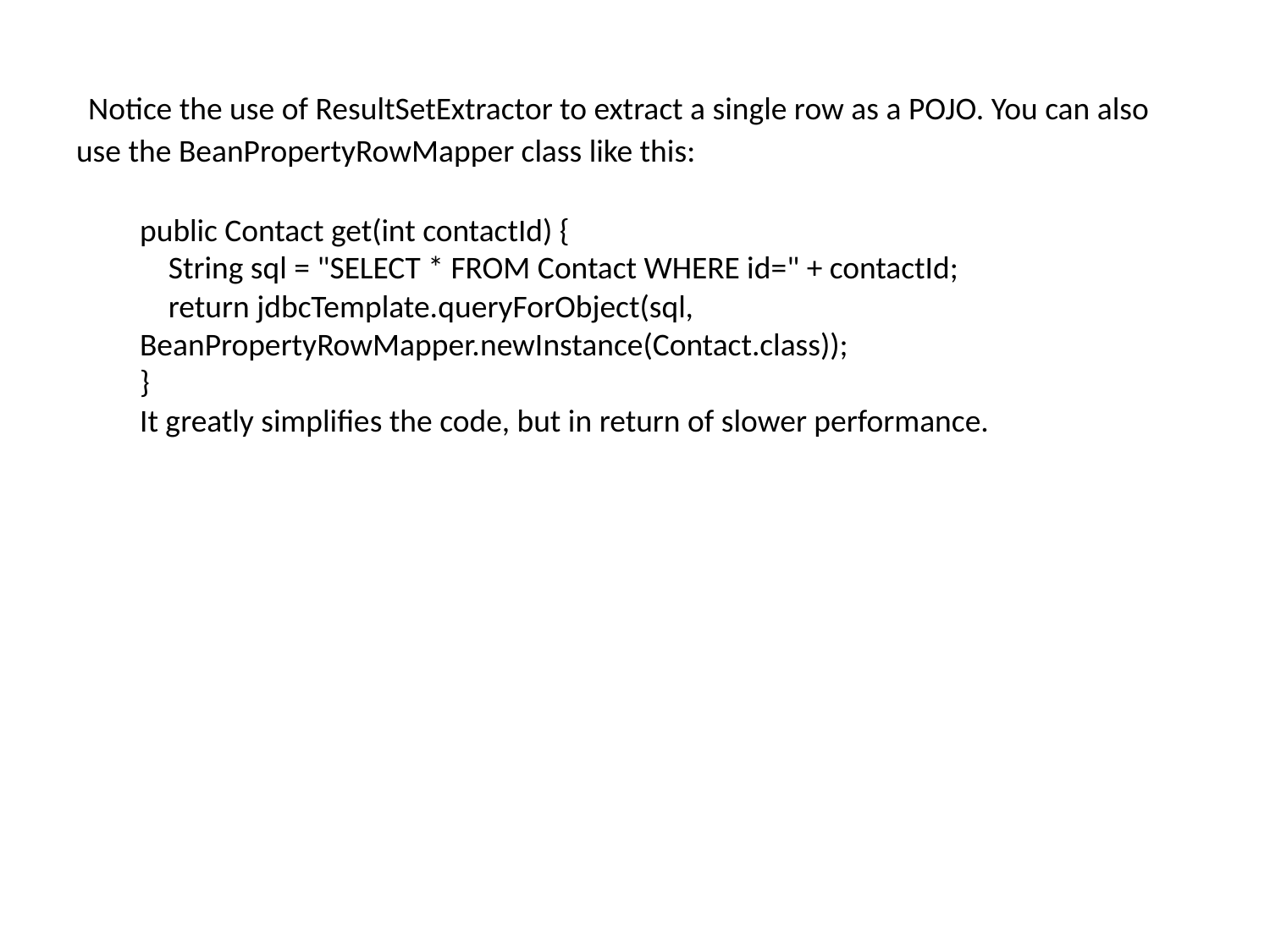

# Notice the use of ResultSetExtractor to extract a single row as a POJO. You can also use the BeanPropertyRowMapper class like this:

public Contact get(int contactId) {
    String sql = "SELECT * FROM Contact WHERE id=" + contactId;
    return jdbcTemplate.queryForObject(sql, BeanPropertyRowMapper.newInstance(Contact.class));
}
It greatly simplifies the code, but in return of slower performance.